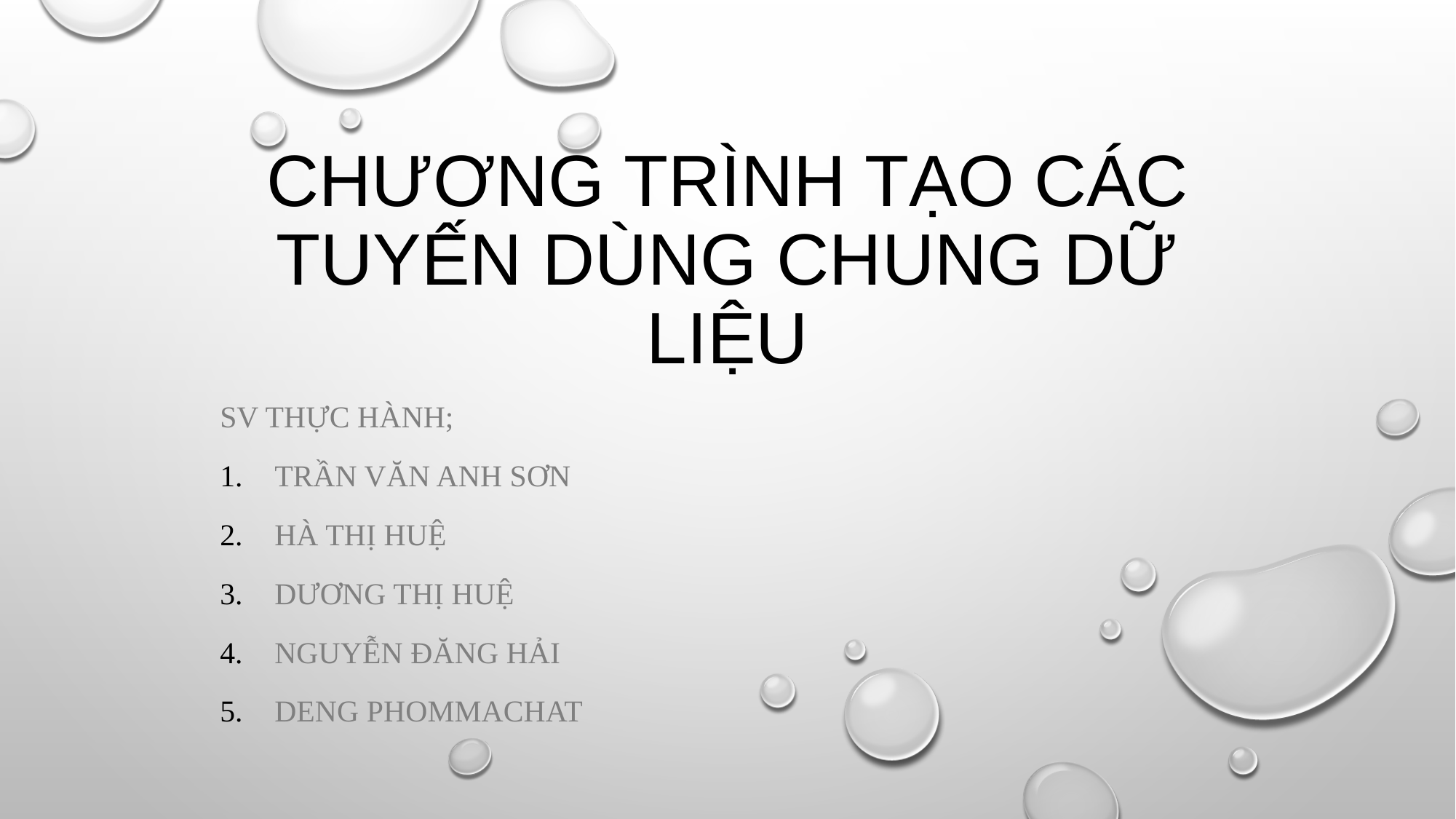

# chương trình tạo các tuyến dùng chung dữ liệu
SV Thực Hành;
TrầN Văn Anh Sơn
Hà Thị Huệ
Dương Thị Huệ
Nguyễn Đăng Hải
Deng Phommachat